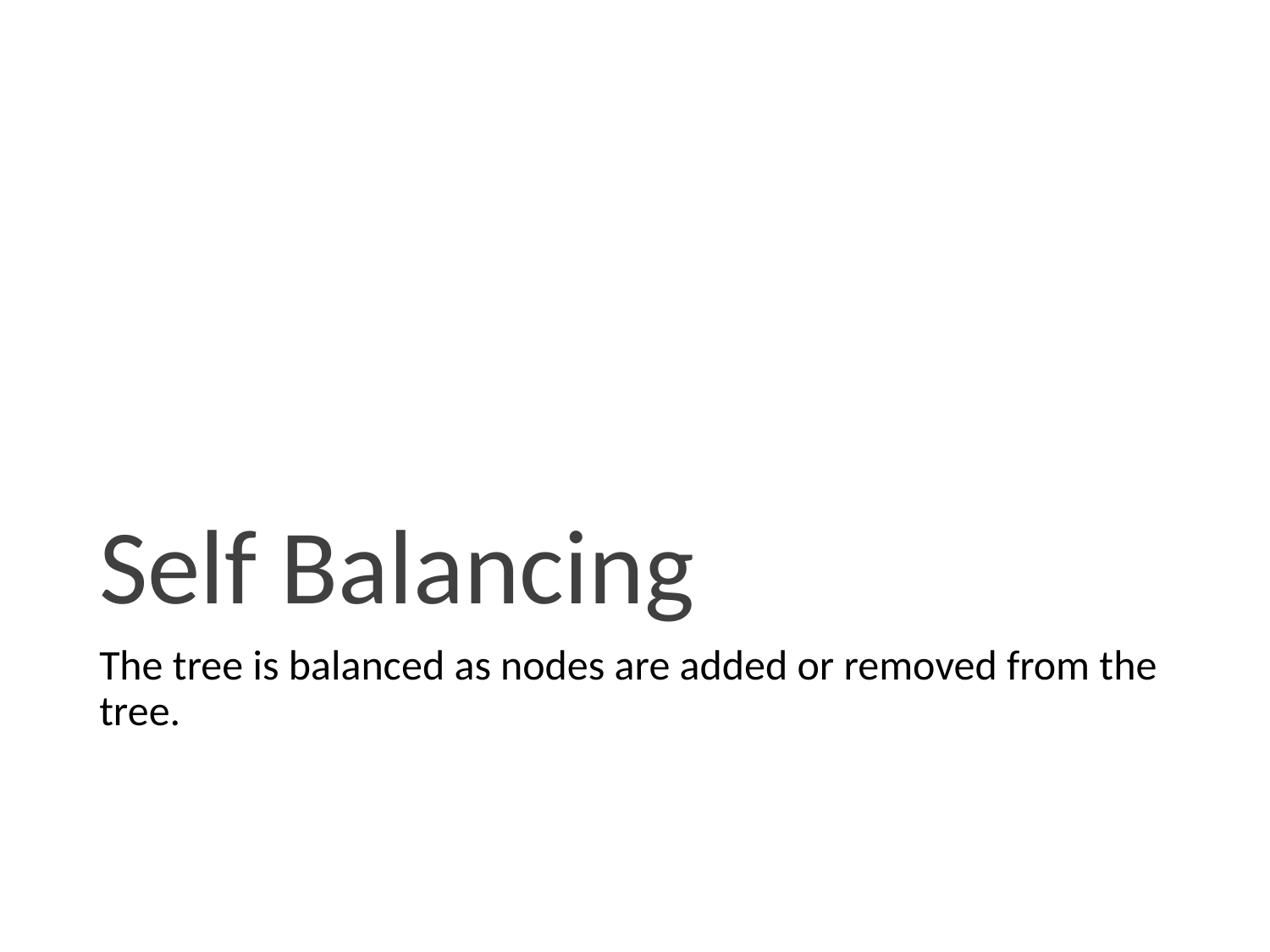

# Self Balancing
The tree is balanced as nodes are added or removed from the tree.